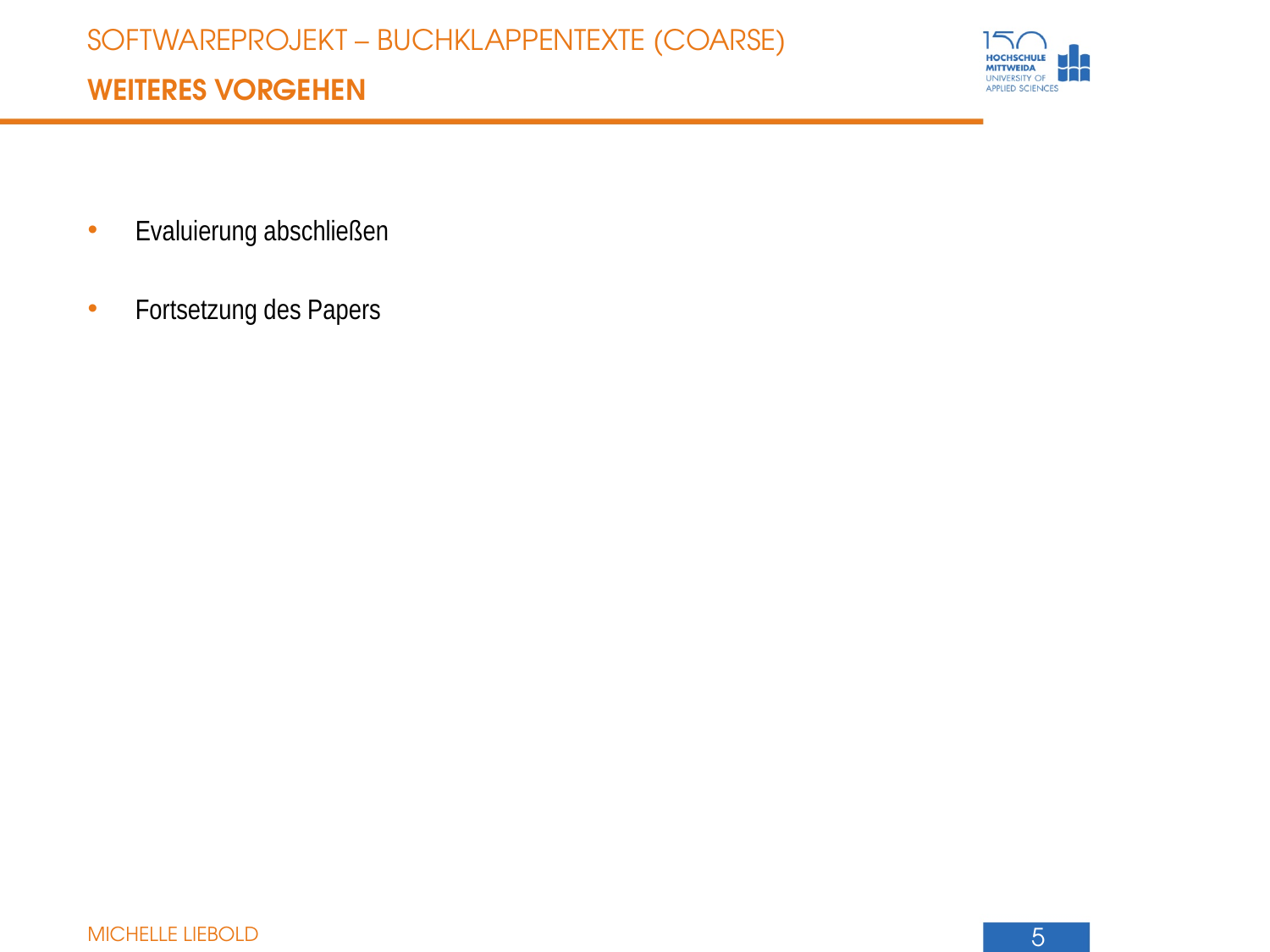

Softwareprojekt – buchklappentexte (coarse)
# Weiteres Vorgehen
Evaluierung abschließen

Fortsetzung des Papers
Michelle Liebold
5